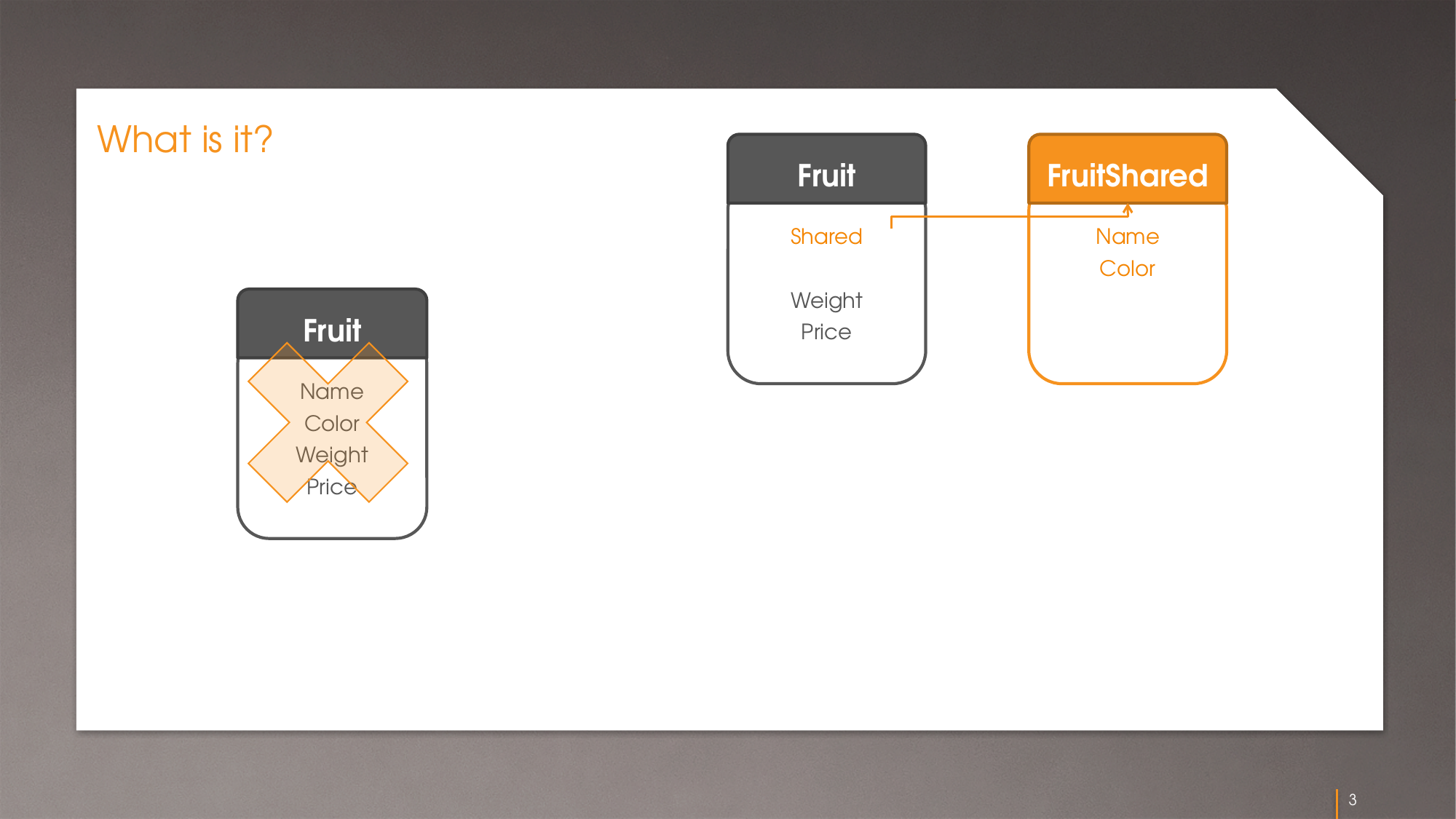

# What is it?
Fruit
Shared

Weight
Price
FruitShared
Name
Color

Fruit
Name
Color
Weight
Price